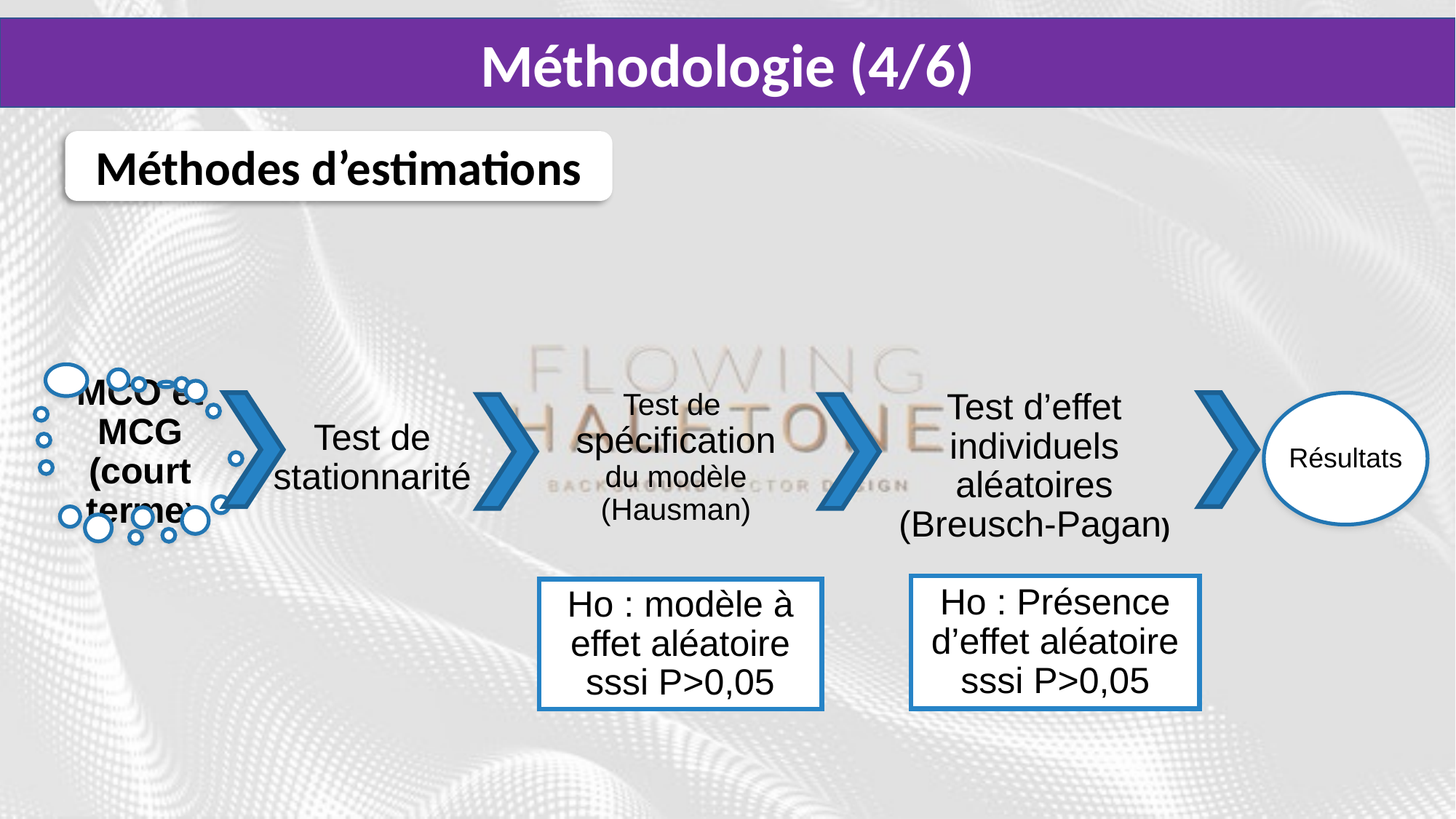

Méthodologie (4/6)
Méthodes d’estimations
MCO et MCG (court terme)
Test de stationnarité
Test de  spécification du modèle (Hausman)
Ho : modèle à effet aléatoire sssi P>0,05
Test d’effet individuels aléatoires (Breusch-Pagan)
Ho : Présence d’effet aléatoire sssi P>0,05
Résultats